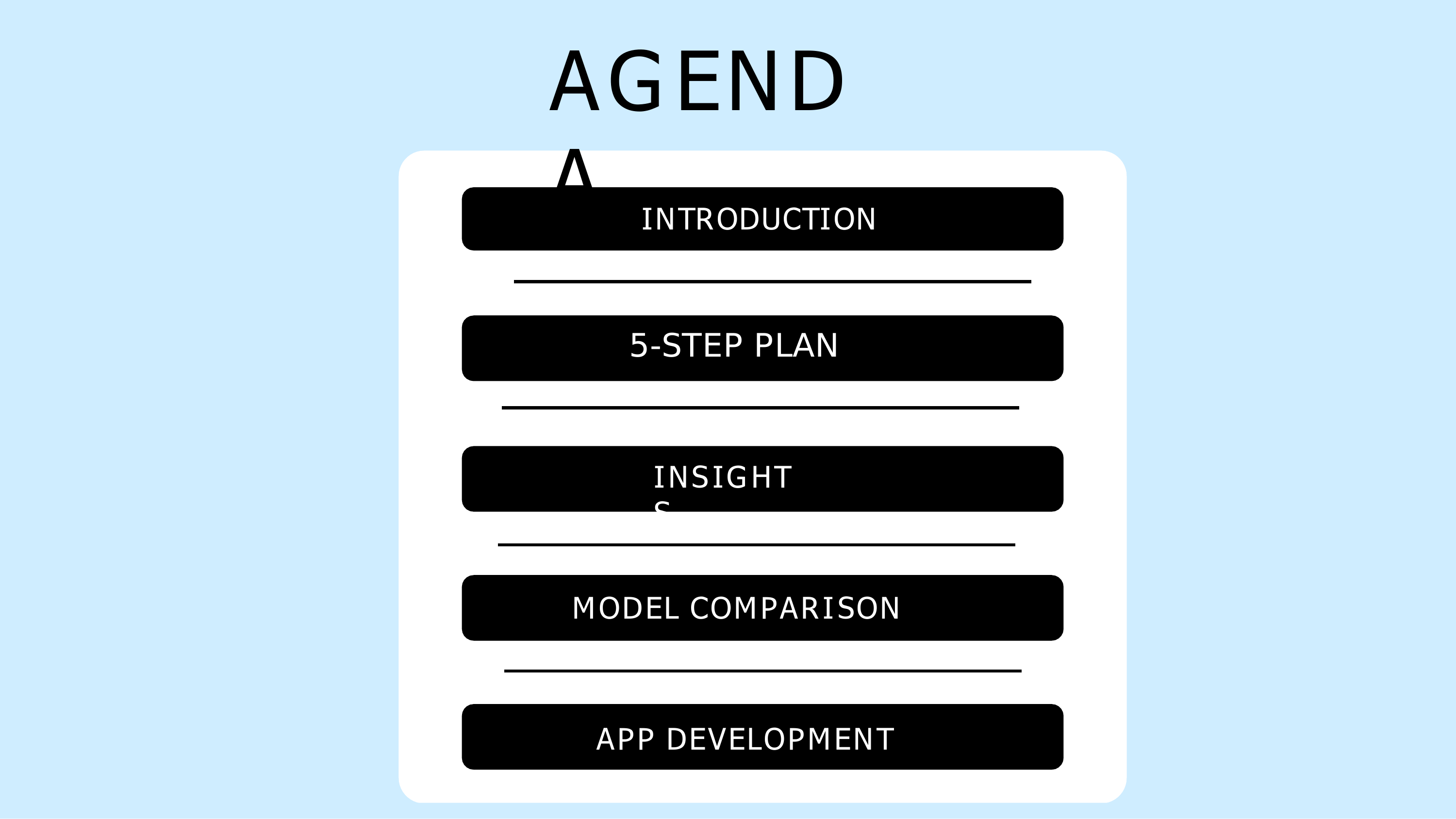

# AGENDA

INTRODUCTION

5-STEP PLAN

INSIGHTS
MODEL COMPARISON
APP DEVELOPMENT